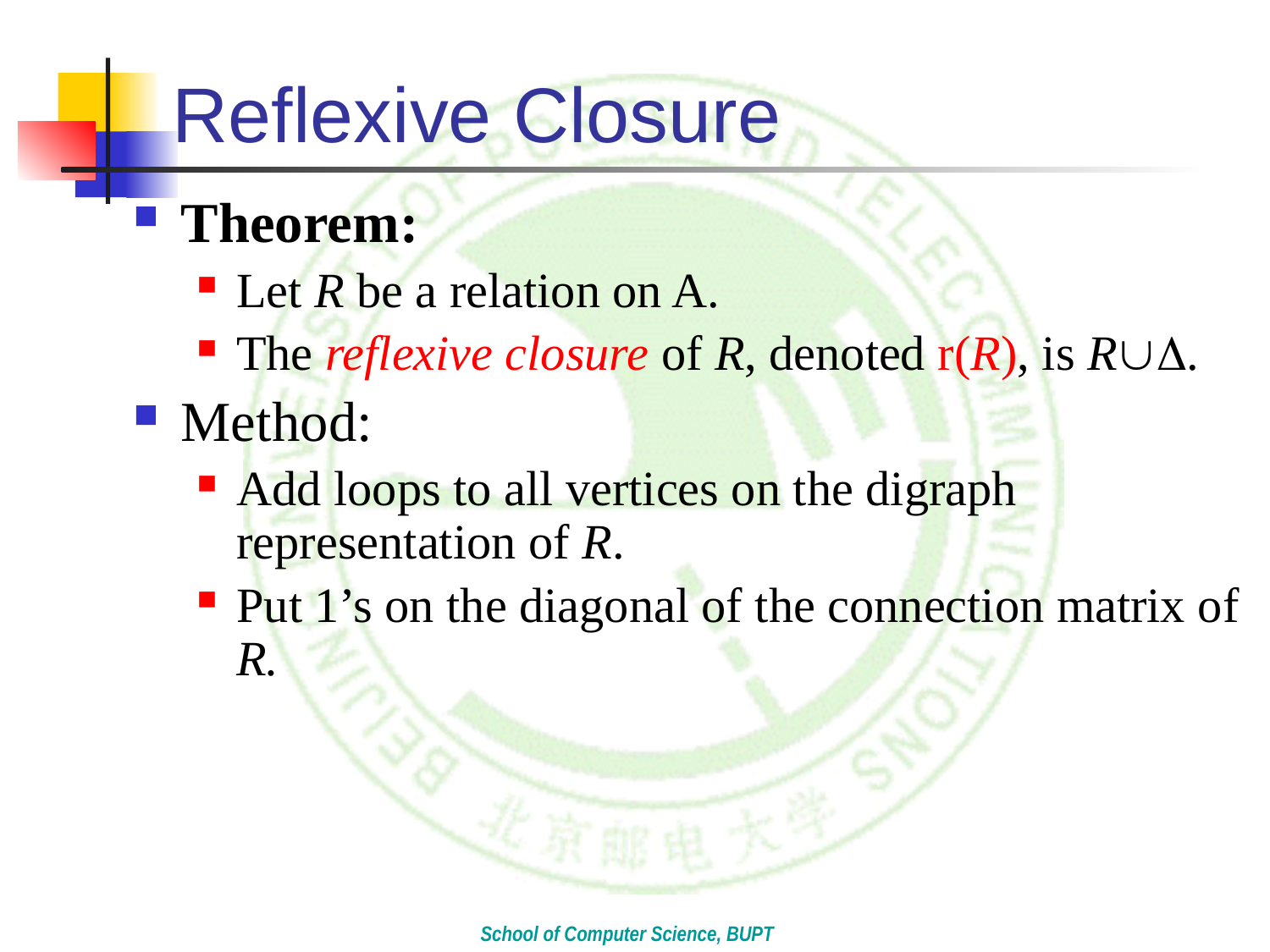

# Reflexive Closure
Theorem:
Let R be a relation on A.
The reflexive closure of R, denoted r(R), is R∪Δ.
Method:
Add loops to all vertices on the digraph representation of R.
Put 1’s on the diagonal of the connection matrix of R.

School of Computer Science, BUPT
4